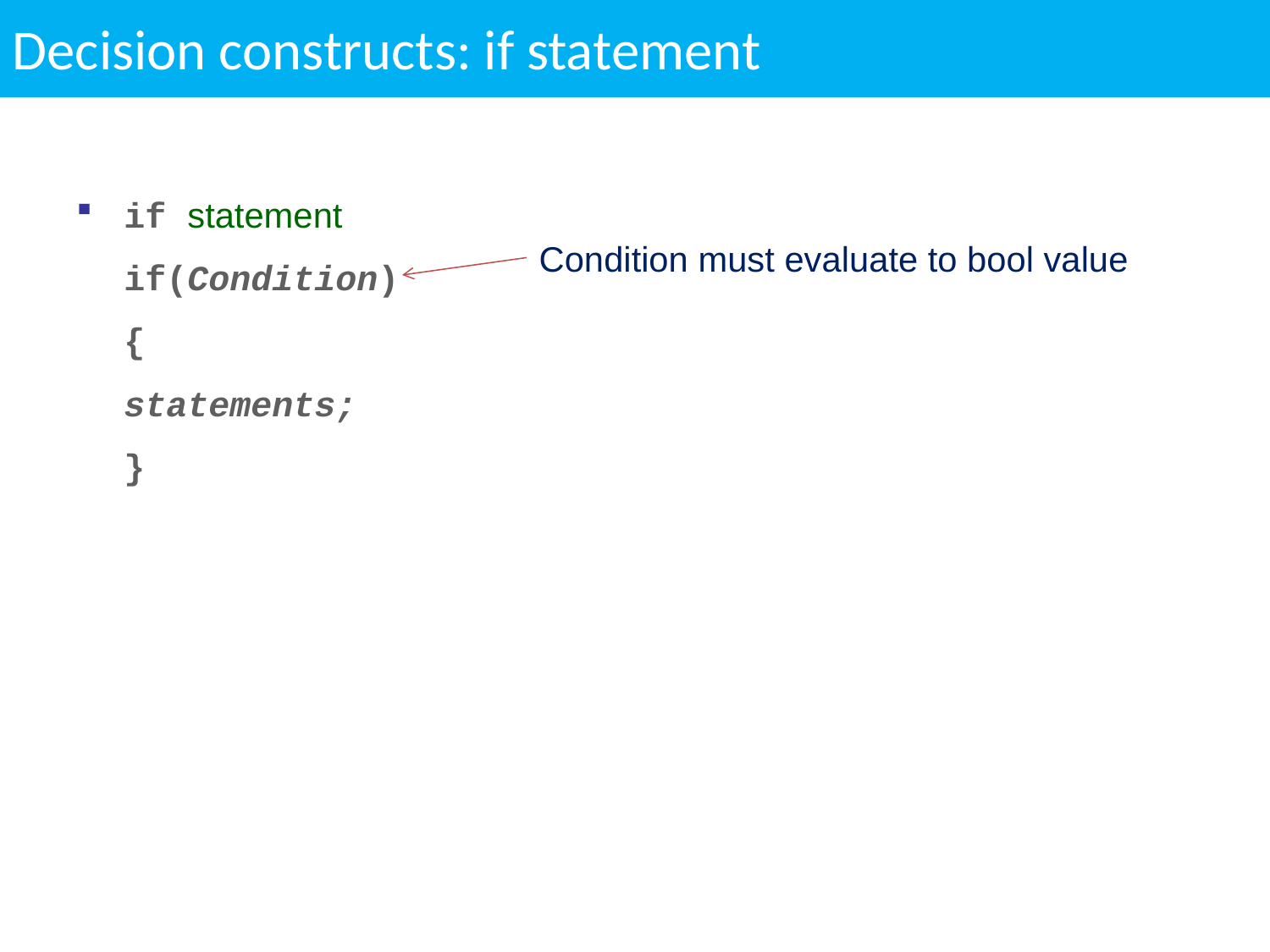

Decision constructs: if statement

if statement
	if(Condition)
	{
	statements;
	}

Condition must evaluate to bool value